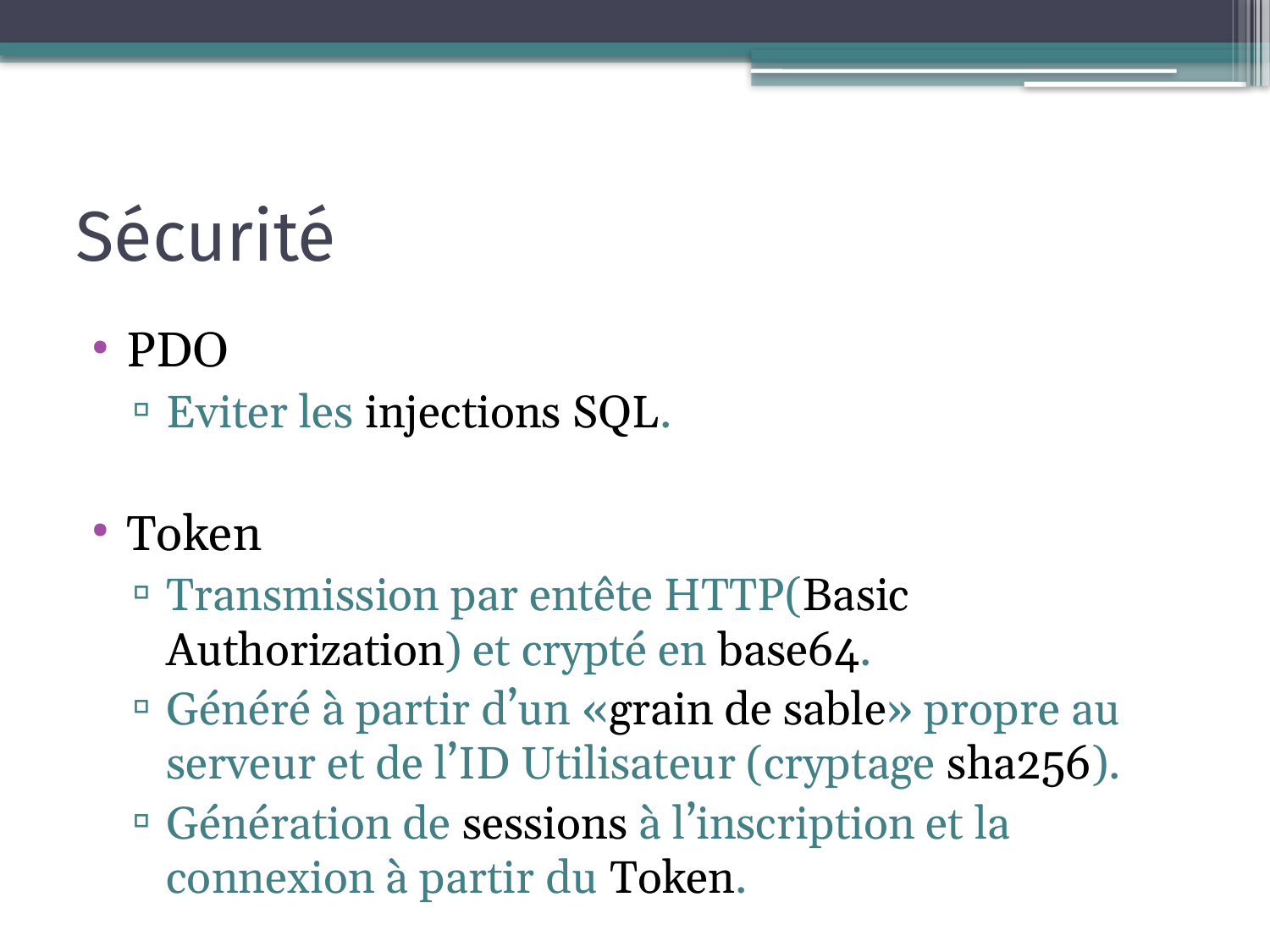

# Sécurité
PDO
Eviter les injections SQL.

Token
Transmission par entête HTTP(Basic Authorization) et crypté en base64.
Généré à partir d’un «grain de sable» propre au serveur et de l’ID Utilisateur (cryptage sha256).
Génération de sessions à l’inscription et la connexion à partir du Token.